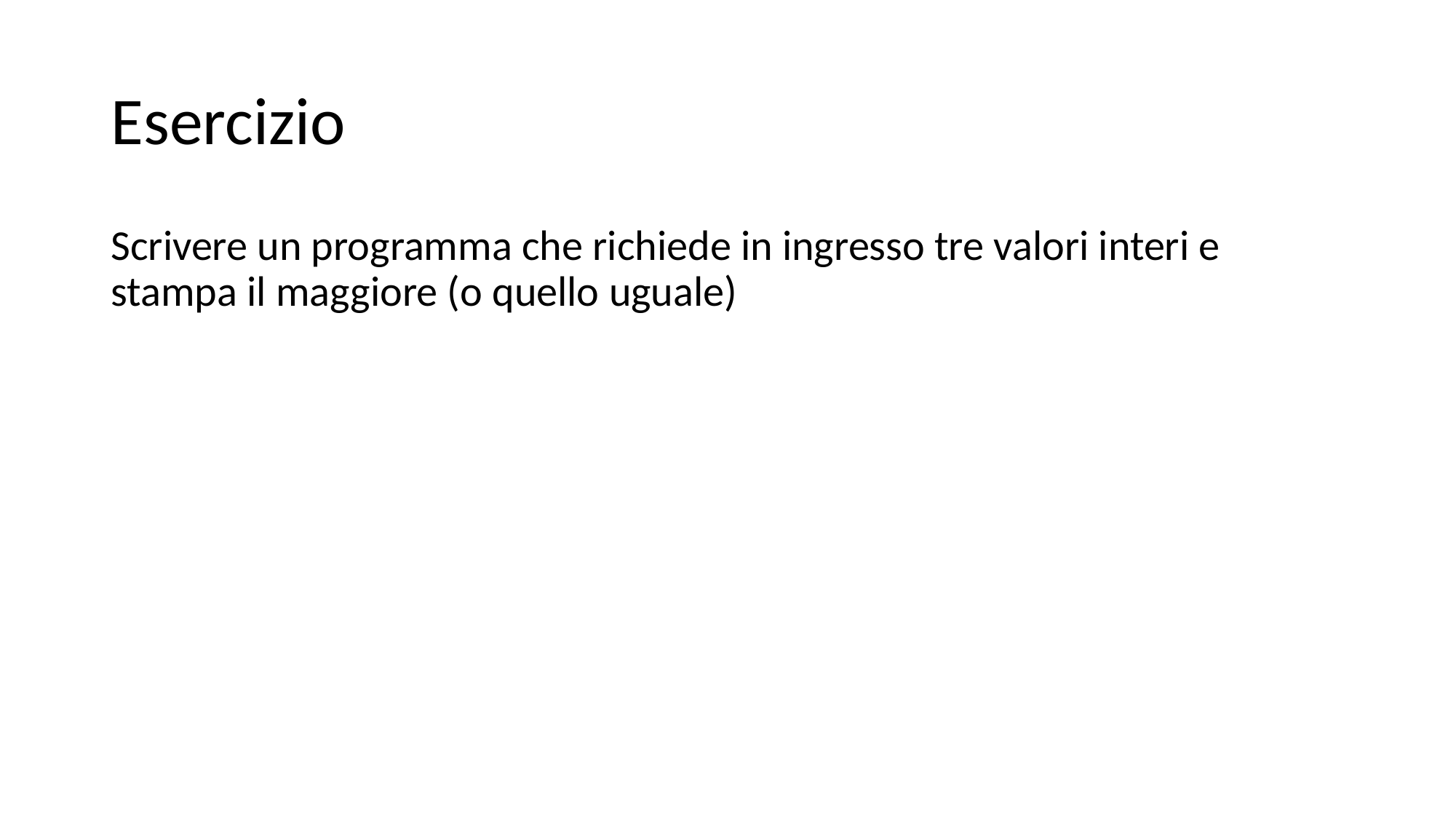

# Esercizio
Scrivere un programma che richiede in ingresso tre valori interi e stampa il maggiore (o quello uguale)